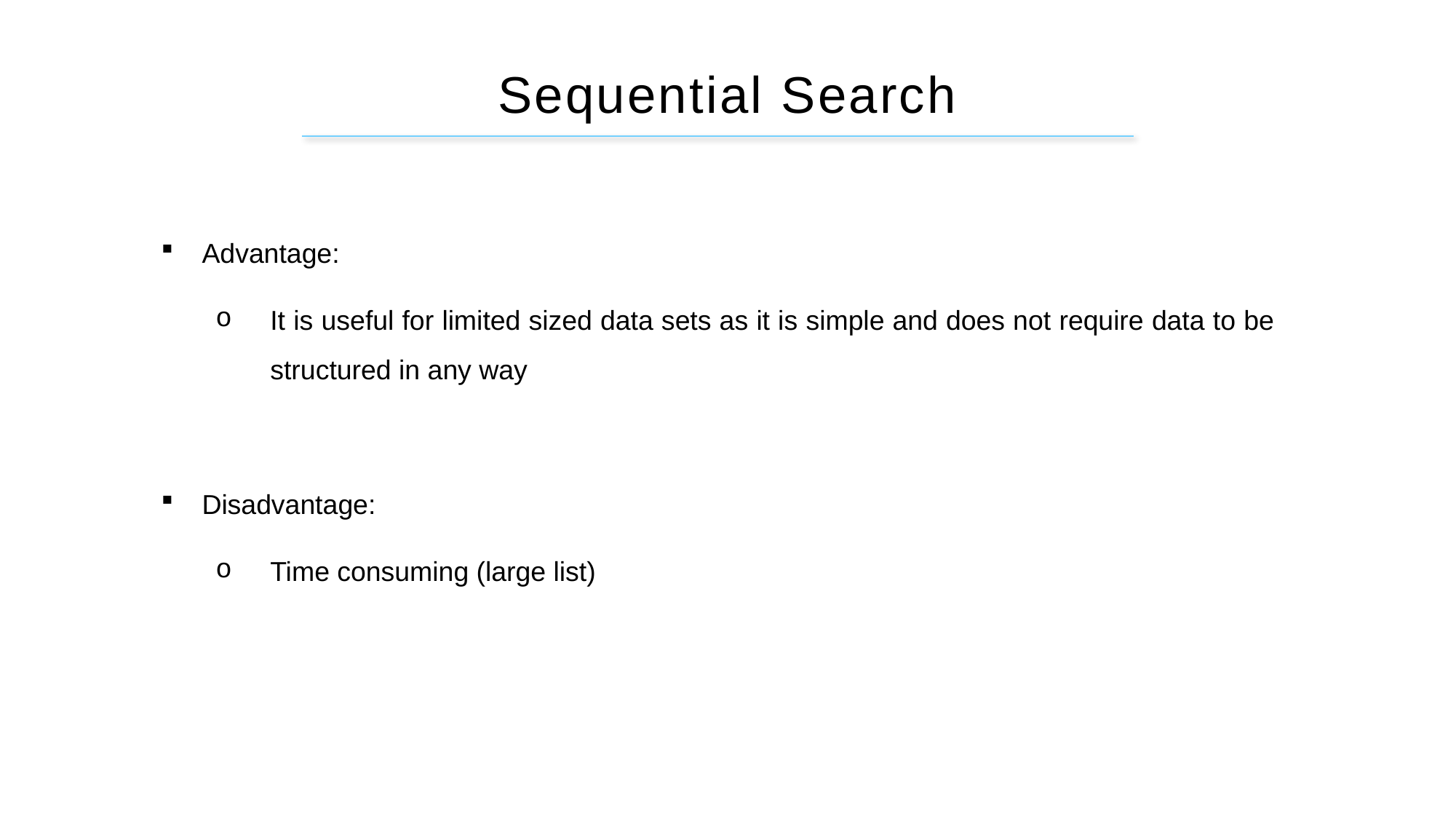

# Sequential Search
Advantage:
It is useful for limited sized data sets as it is simple and does not require data to be structured in any way

Disadvantage:
Time consuming (large list)